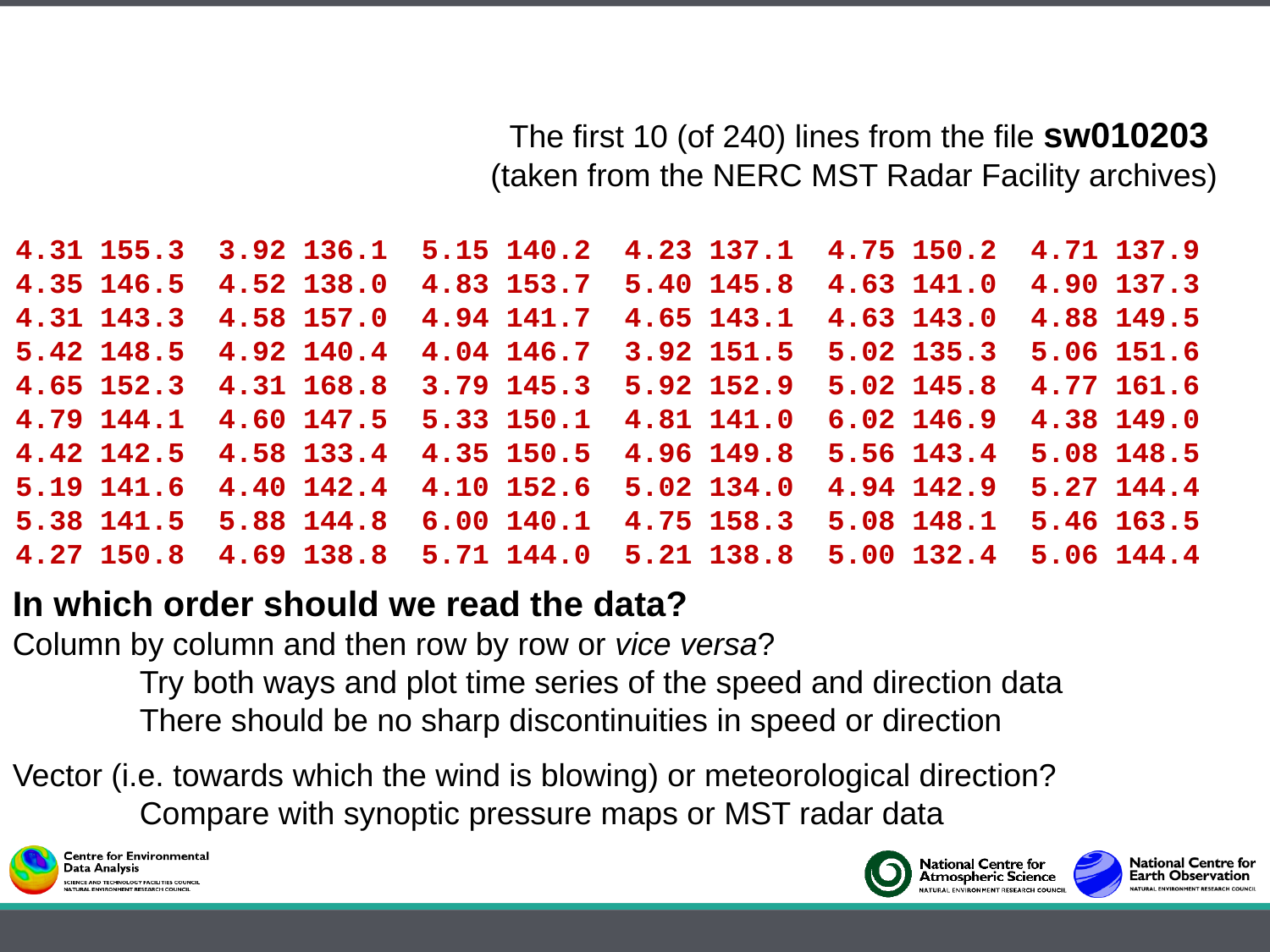

The first 10 (of 240) lines from the file sw010203
(taken from the NERC MST Radar Facility archives)
4.31 155.3  3.92 136.1  5.15 140.2  4.23 137.1  4.75 150.2  4.71 137.9
4.35 146.5  4.52 138.0  4.83 153.7  5.40 145.8  4.63 141.0  4.90 137.3
4.31 143.3  4.58 157.0  4.94 141.7  4.65 143.1  4.63 143.0  4.88 149.5
5.42 148.5  4.92 140.4  4.04 146.7  3.92 151.5  5.02 135.3  5.06 151.6
4.65 152.3  4.31 168.8  3.79 145.3  5.92 152.9  5.02 145.8  4.77 161.6
4.79 144.1  4.60 147.5  5.33 150.1  4.81 141.0  6.02 146.9  4.38 149.0
4.42 142.5  4.58 133.4  4.35 150.5  4.96 149.8  5.56 143.4  5.08 148.5
5.19 141.6  4.40 142.4  4.10 152.6  5.02 134.0  4.94 142.9  5.27 144.4
5.38 141.5  5.88 144.8  6.00 140.1  4.75 158.3  5.08 148.1  5.46 163.5
4.27 150.8  4.69 138.8  5.71 144.0  5.21 138.8  5.00 132.4  5.06 144.4
In which order should we read the data?
Column by column and then row by row or vice versa?
	Try both ways and plot time series of the speed and direction data
	There should be no sharp discontinuities in speed or direction
Vector (i.e. towards which the wind is blowing) or meteorological direction?
	Compare with synoptic pressure maps or MST radar data